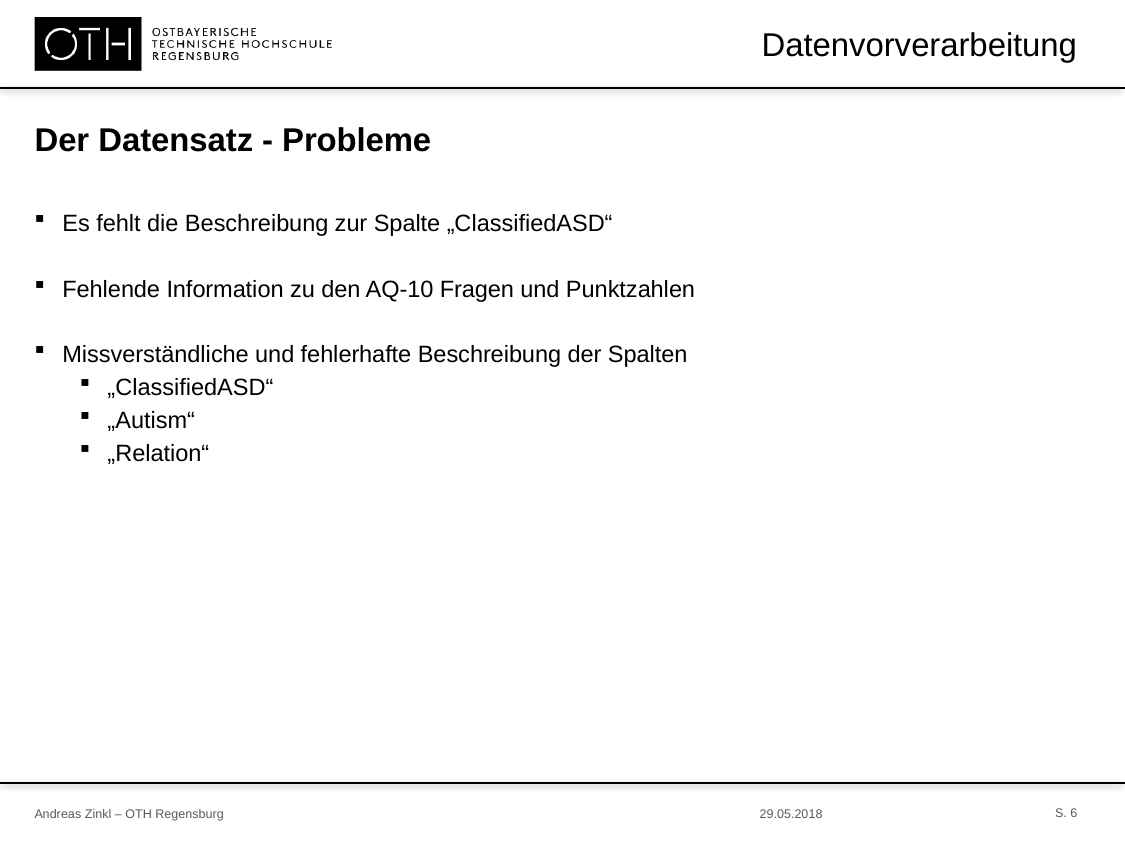

# Datenvorverarbeitung
Der Datensatz - Probleme

Es fehlt die Beschreibung zur Spalte „ClassifiedASD“

Fehlende Information zu den AQ-10 Fragen und Punktzahlen

Missverständliche und fehlerhafte Beschreibung der Spalten
„ClassifiedASD“
„Autism“
„Relation“

S. 6
Andreas Zinkl – OTH Regensburg
29.05.2018